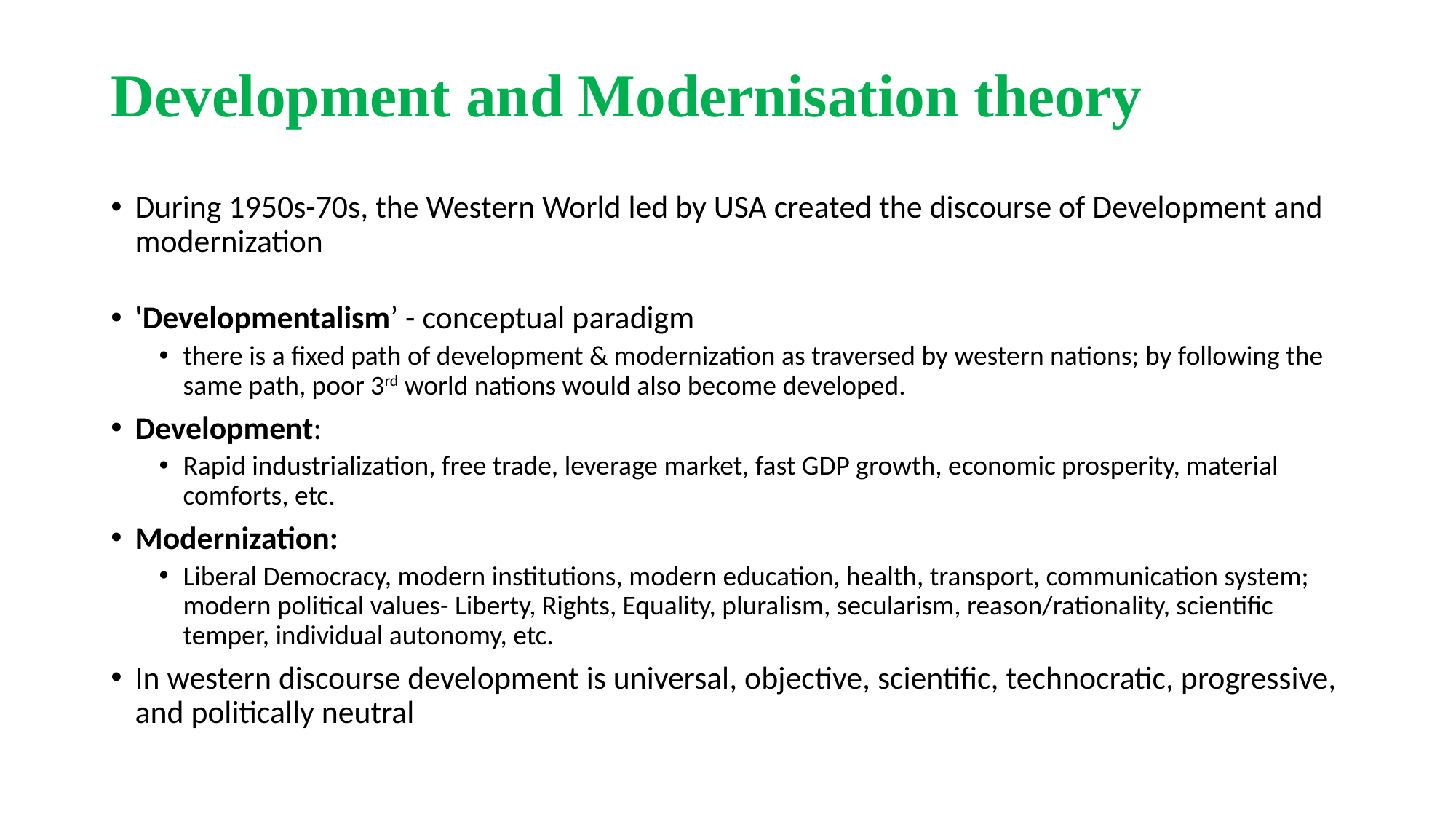

# Development and Modernisation theory
During 1950s-70s, the Western World led by USA created the discourse of Development and modernization

'Developmentalism’ - conceptual paradigm
there is a fixed path of development & modernization as traversed by western nations; by following the same path, poor 3rd world nations would also become developed.
Development:
Rapid industrialization, free trade, leverage market, fast GDP growth, economic prosperity, material comforts, etc.
Modernization:
Liberal Democracy, modern institutions, modern education, health, transport, communication system; modern political values- Liberty, Rights, Equality, pluralism, secularism, reason/rationality, scientific temper, individual autonomy, etc.
In western discourse development is universal, objective, scientific, technocratic, progressive, and politically neutral